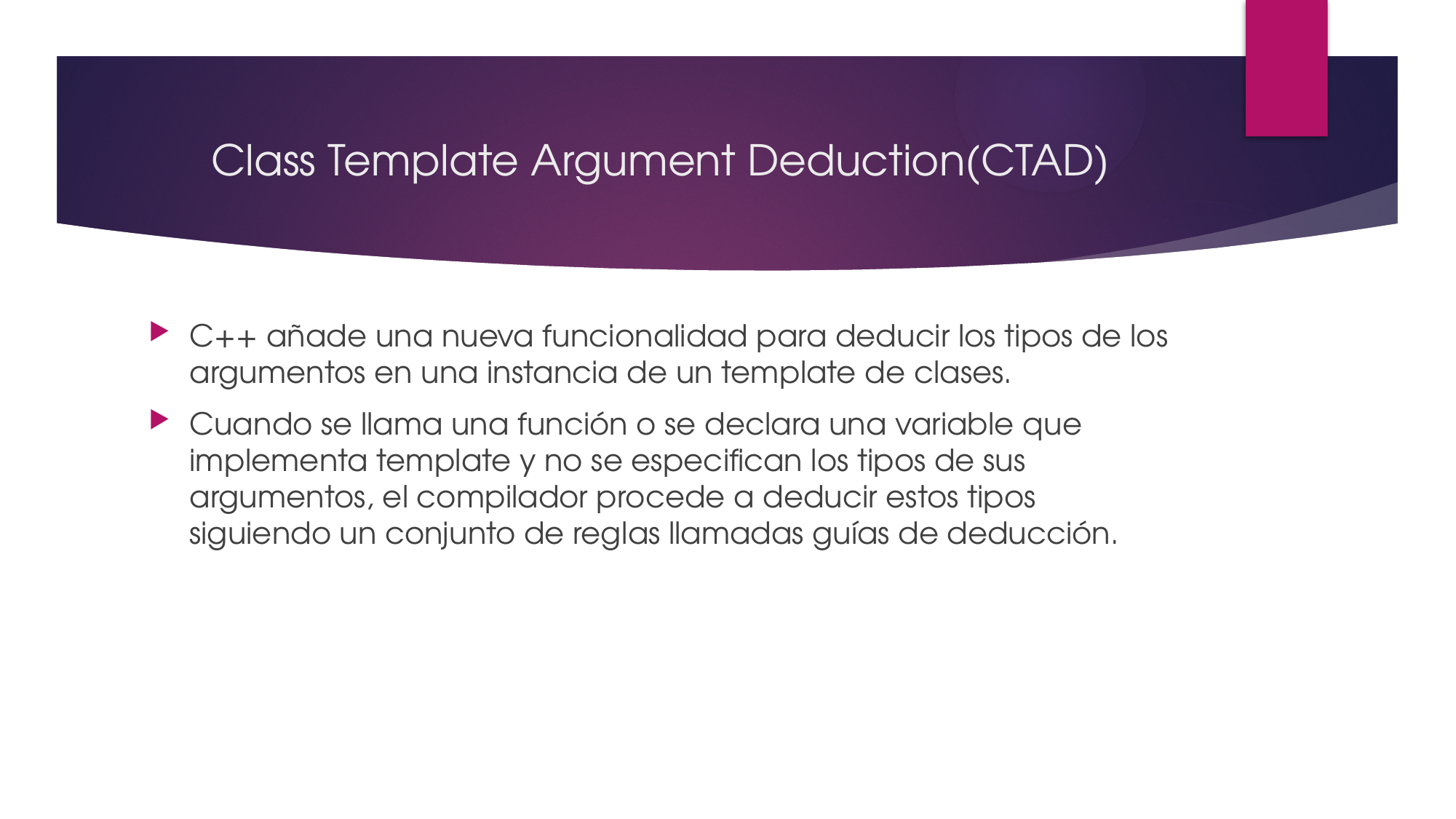

# Class Template Argument Deduction(CTAD)
C++ añade una nueva funcionalidad para deducir los tipos de los argumentos en una instancia de un template de clases.
Cuando se llama una función o se declara una variable que implementa template y no se especifican los tipos de sus argumentos, el compilador procede a deducir estos tipos siguiendo un conjunto de reglas llamadas guías de deducción.